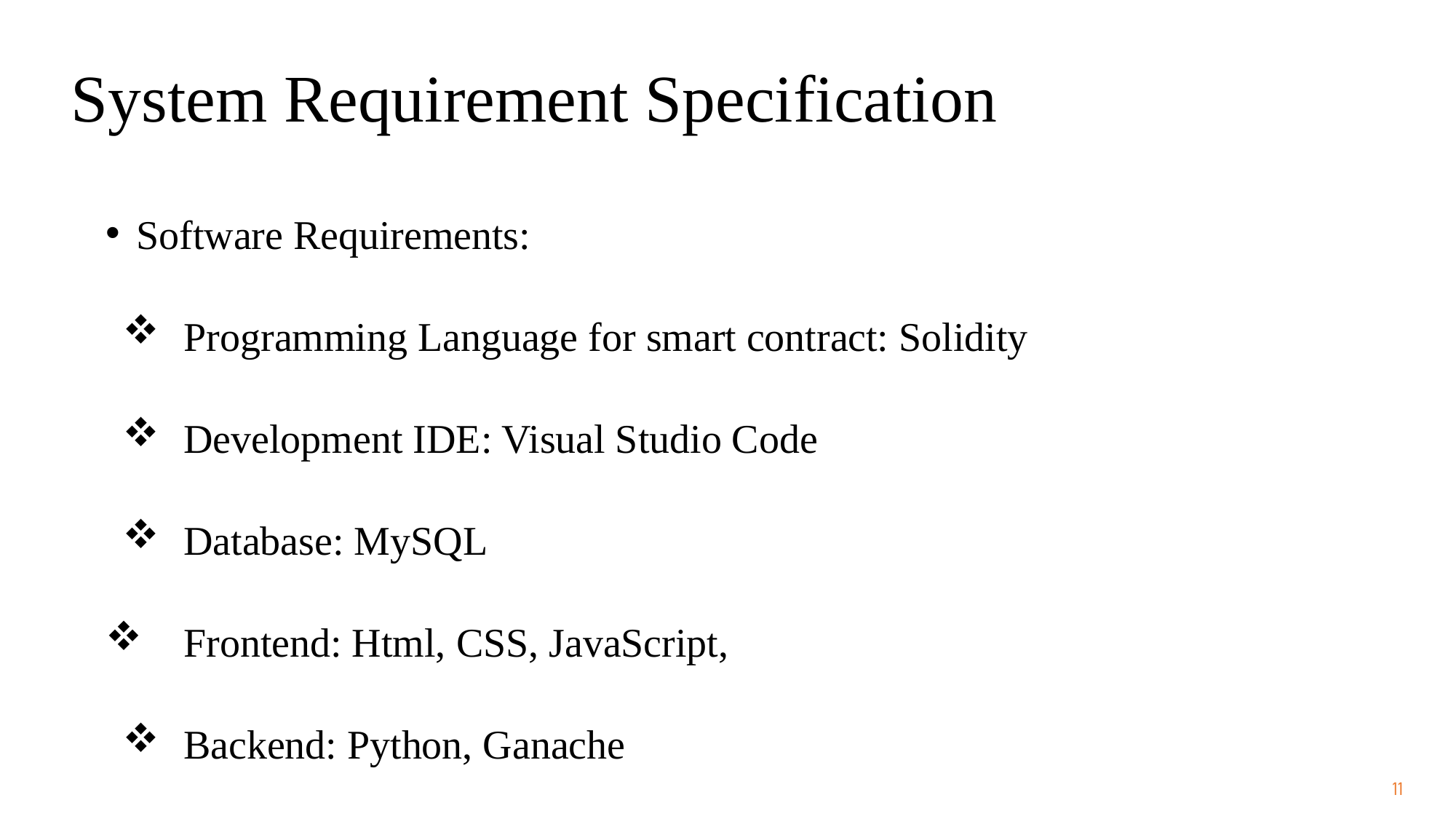

# System Requirement Specification
Software Requirements:
Programming Language for smart contract: Solidity
Development IDE: Visual Studio Code
Database: MySQL
Frontend: Html, CSS, JavaScript,
Backend: Python, Ganache

11